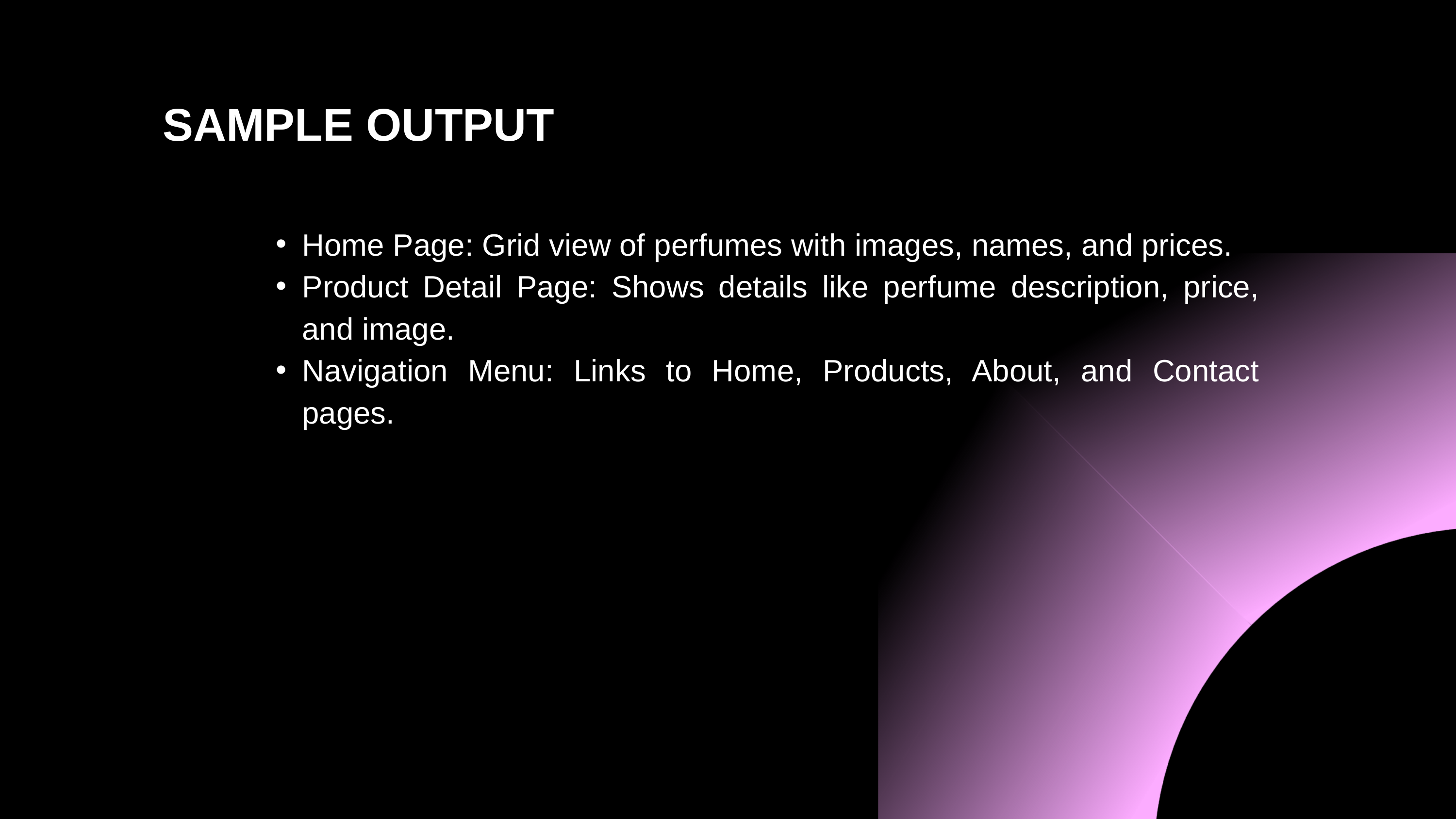

SAMPLE OUTPUT
Home Page: Grid view of perfumes with images, names, and prices.
Product Detail Page: Shows details like perfume description, price, and image.
Navigation Menu: Links to Home, Products, About, and Contact pages.